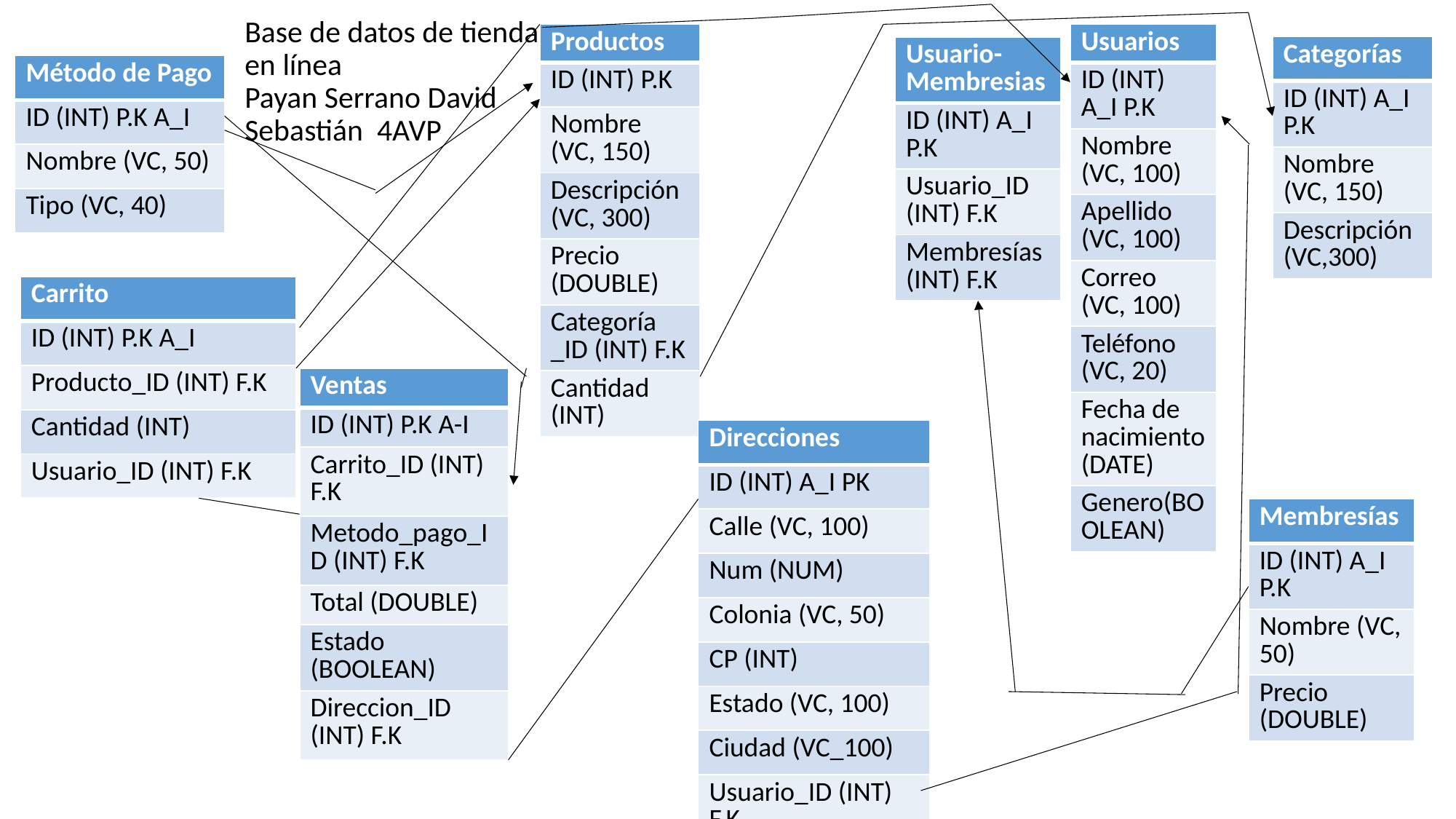

# Base de datos de tienda en línea Payan Serrano David Sebastián  4AVP
| Productos |
| --- |
| ID (INT) P.K |
| Nombre (VC, 150) |
| Descripción (VC, 300) |
| Precio (DOUBLE) |
| Categoría \_ID (INT) F.K |
| Cantidad (INT) |
| Usuarios |
| --- |
| ID (INT) A\_I P.K |
| Nombre (VC, 100) |
| Apellido (VC, 100) |
| Correo (VC, 100) |
| Teléfono (VC, 20) |
| Fecha de nacimiento (DATE) |
| Genero(BOOLEAN) |
| Categorías |
| --- |
| ID (INT) A\_I P.K |
| Nombre (VC, 150) |
| Descripción (VC,300) |
| Usuario-Membresias |
| --- |
| ID (INT) A\_I P.K |
| Usuario\_ID (INT) F.K |
| Membresías (INT) F.K |
| Método de Pago |
| --- |
| ID (INT) P.K A\_I |
| Nombre (VC, 50) |
| Tipo (VC, 40) |
| Carrito |
| --- |
| ID (INT) P.K A\_I |
| Producto\_ID (INT) F.K |
| Cantidad (INT) |
| Usuario\_ID (INT) F.K |
| Ventas |
| --- |
| ID (INT) P.K A-I |
| Carrito\_ID (INT) F.K |
| Metodo\_pago\_ID (INT) F.K |
| Total (DOUBLE) |
| Estado (BOOLEAN) |
| Direccion\_ID (INT) F.K |
| Direcciones |
| --- |
| ID (INT) A\_I PK |
| Calle (VC, 100) |
| Num (NUM) |
| Colonia (VC, 50) |
| CP (INT) |
| Estado (VC, 100) |
| Ciudad (VC\_100) |
| Usuario\_ID (INT) F.K |
| Membresías |
| --- |
| ID (INT) A\_I P.K |
| Nombre (VC, 50) |
| Precio (DOUBLE) |